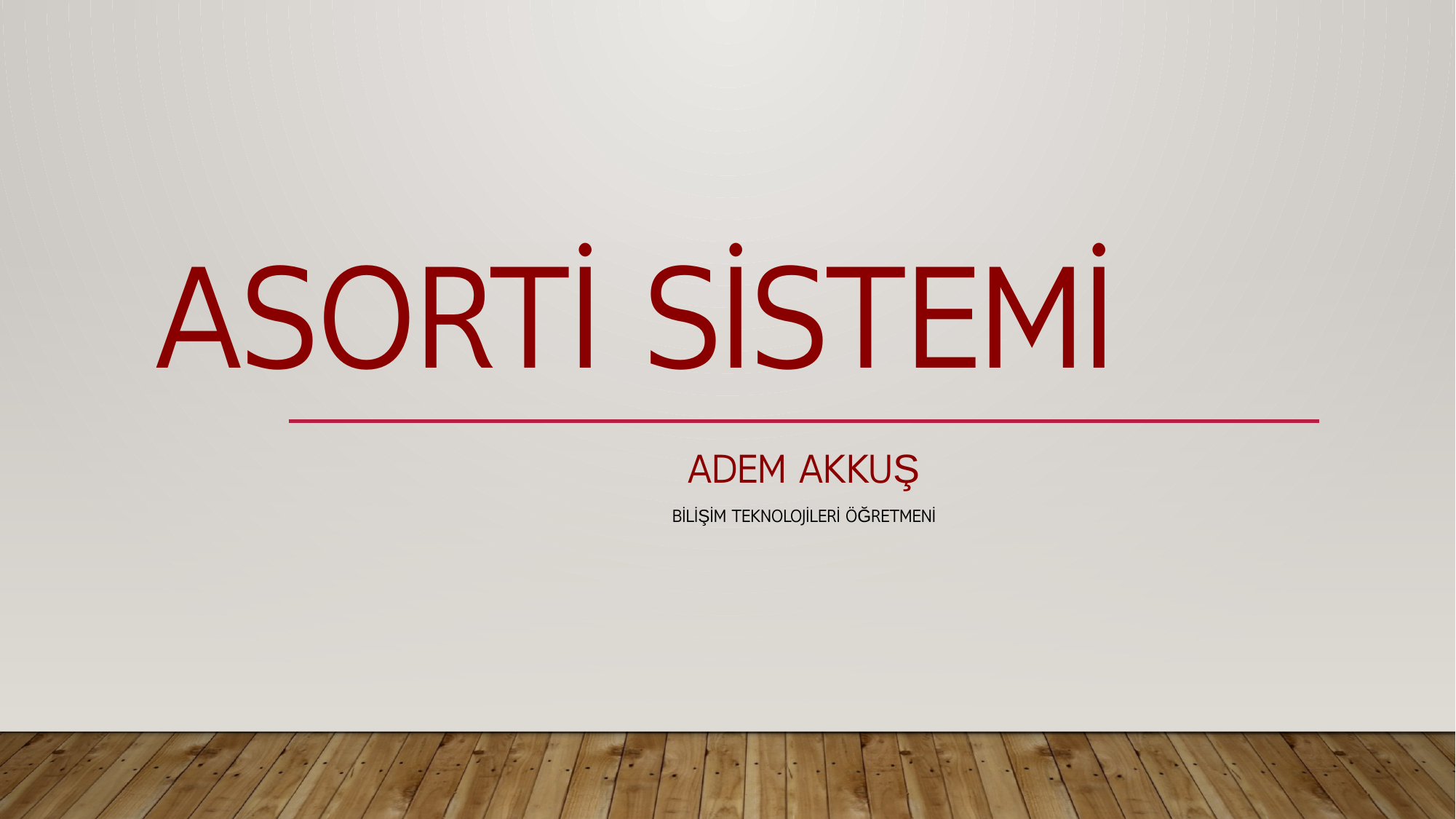

# ASORTİ SİSTEMİ
ADEM AKKUŞ
Bilişim Teknolojileri Öğretmeni